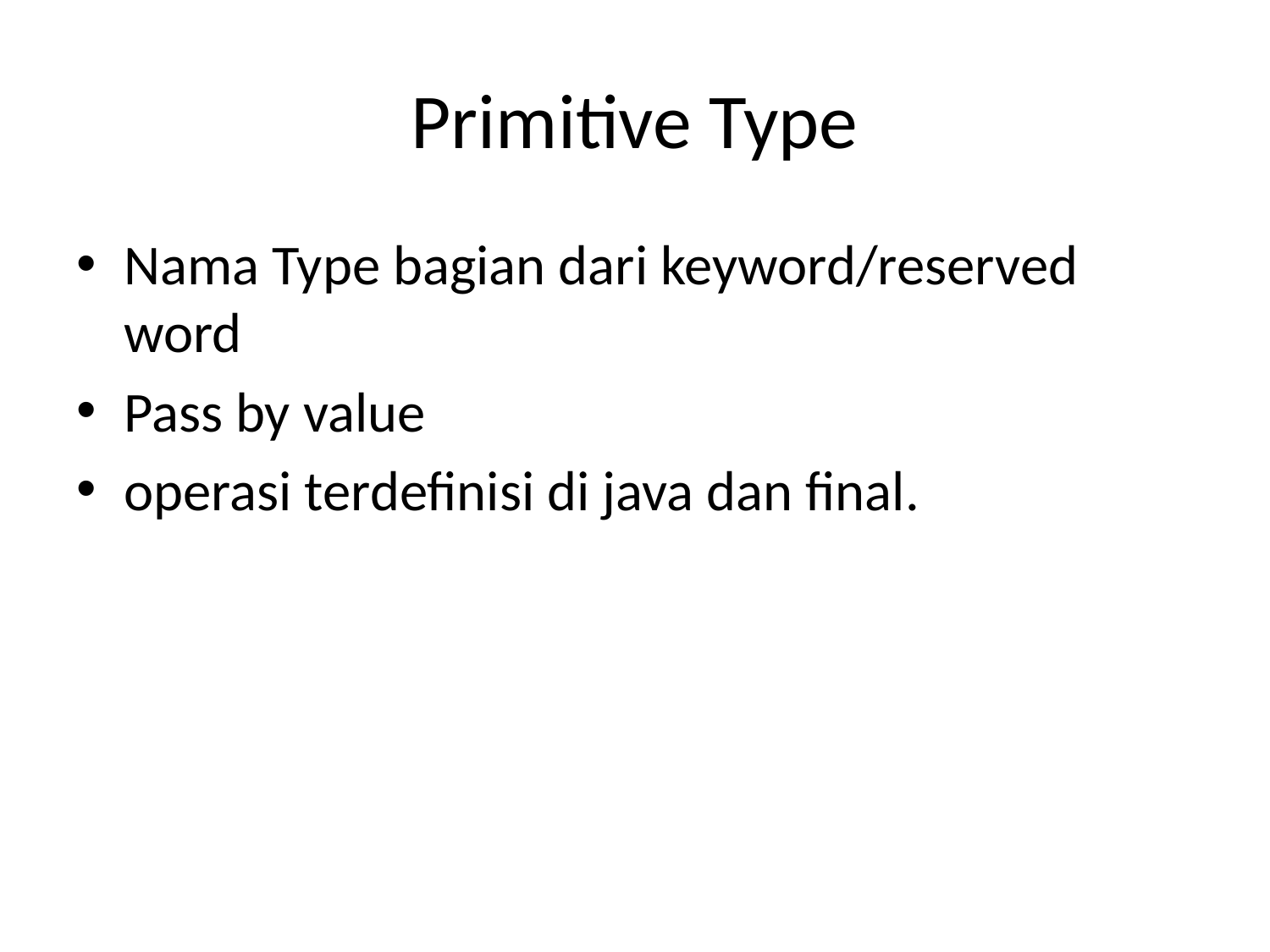

# Primitive Type
Nama Type bagian dari keyword/reserved word
Pass by value
operasi terdefinisi di java dan final.